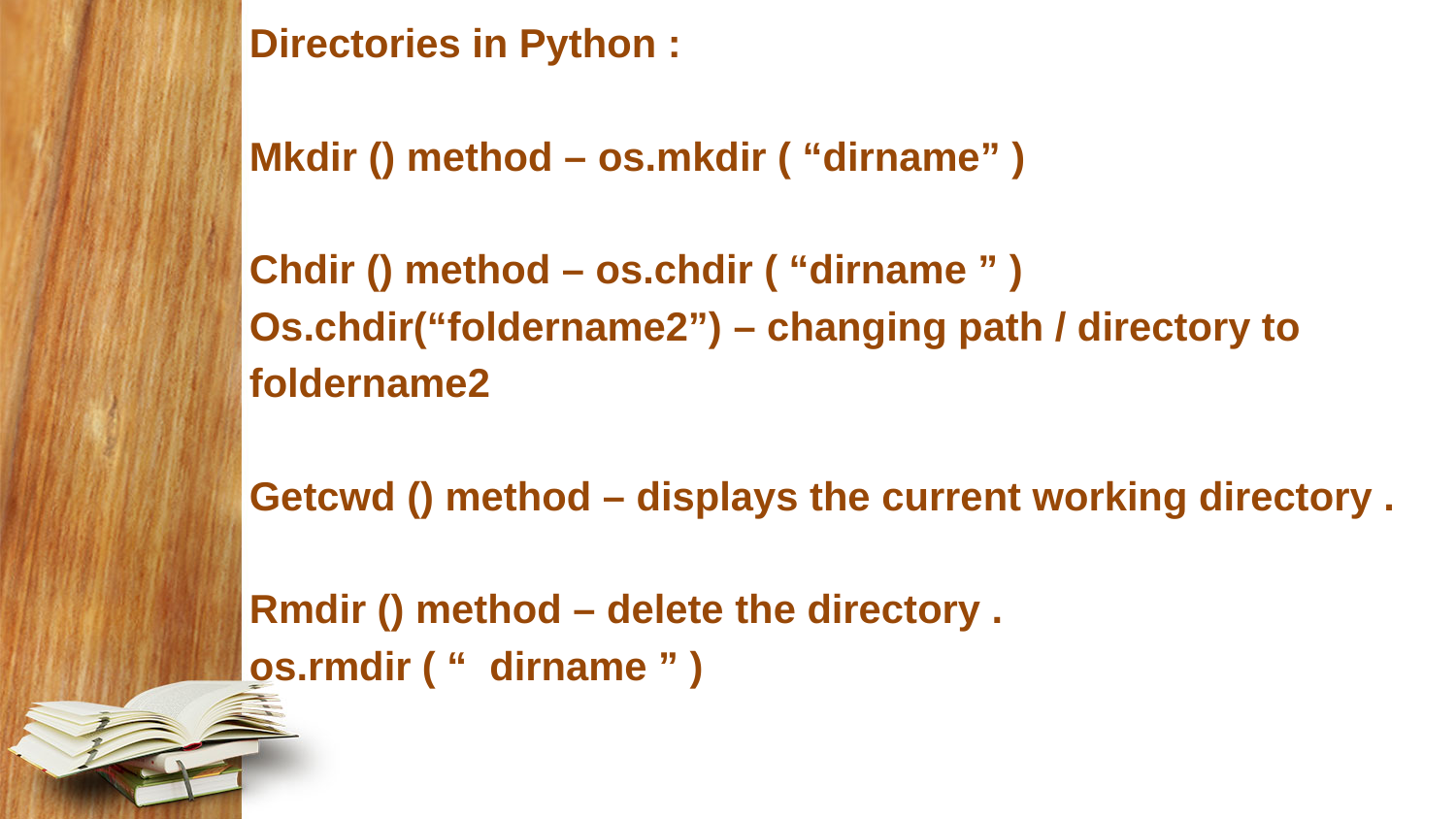

Directories in Python :

Mkdir () method – os.mkdir ( “dirname” )

Chdir () method – os.chdir ( “dirname ” )
Os.chdir(“foldername2”) – changing path / directory to
foldername2

Getcwd () method – displays the current working directory .

Rmdir () method – delete the directory .
os.rmdir ( “  dirname ” )